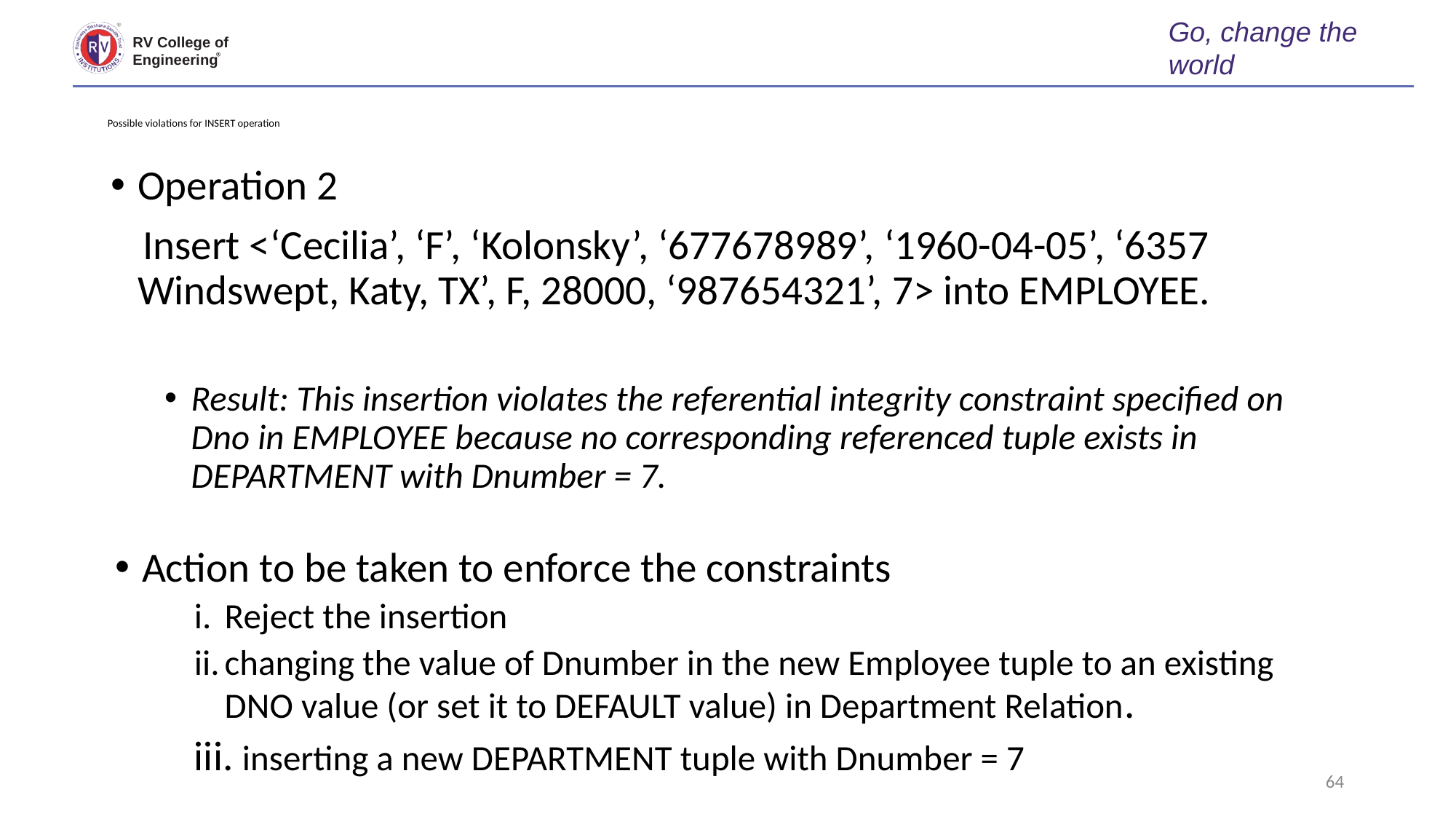

Go, change the world

RV College of
Engineering

# Possible violations for INSERT operation
Operation 2
    Insert <‘Cecilia’, ‘F’, ‘Kolonsky’, ‘677678989’, ‘1960-04-05’, ‘6357 Windswept, Katy, TX’, F, 28000, ‘987654321’, 7> into EMPLOYEE.

Result: This insertion violates the referential integrity constraint specified on Dno in EMPLOYEE because no corresponding referenced tuple exists in DEPARTMENT with Dnumber = 7.

Action to be taken to enforce the constraints
Reject the insertion
changing the value of Dnumber in the new Employee tuple to an existing DNO value (or set it to DEFAULT value) in Department Relation.
 inserting a new DEPARTMENT tuple with Dnumber = 7

64